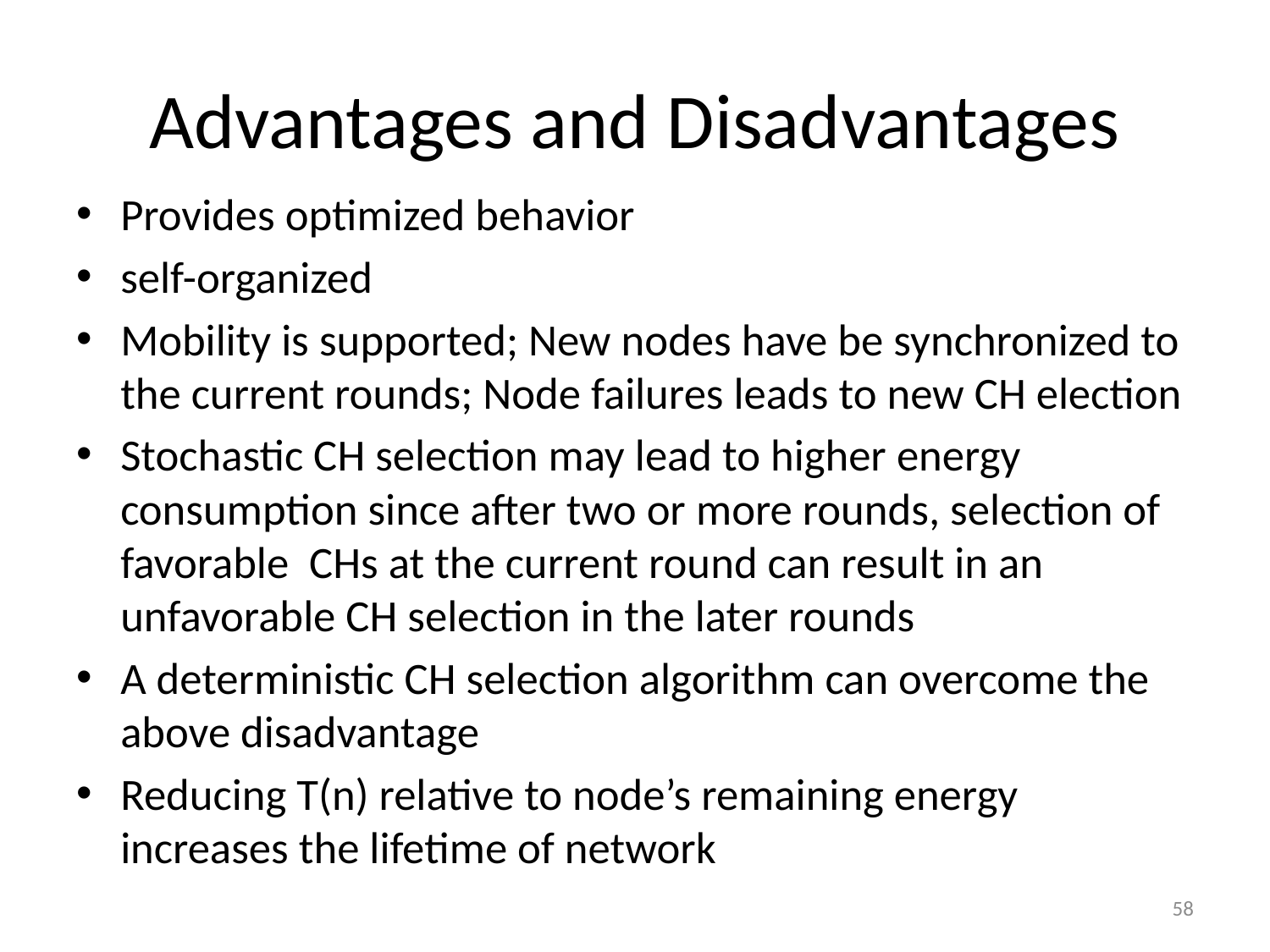

# Advantages and Disadvantages
Provides optimized behavior
self-organized
Mobility is supported; New nodes have be synchronized to the current rounds; Node failures leads to new CH election
Stochastic CH selection may lead to higher energy consumption since after two or more rounds, selection of favorable  CHs at the current round can result in an unfavorable CH selection in the later rounds
A deterministic CH selection algorithm can overcome the above disadvantage
Reducing T(n) relative to node’s remaining energy increases the lifetime of network
58